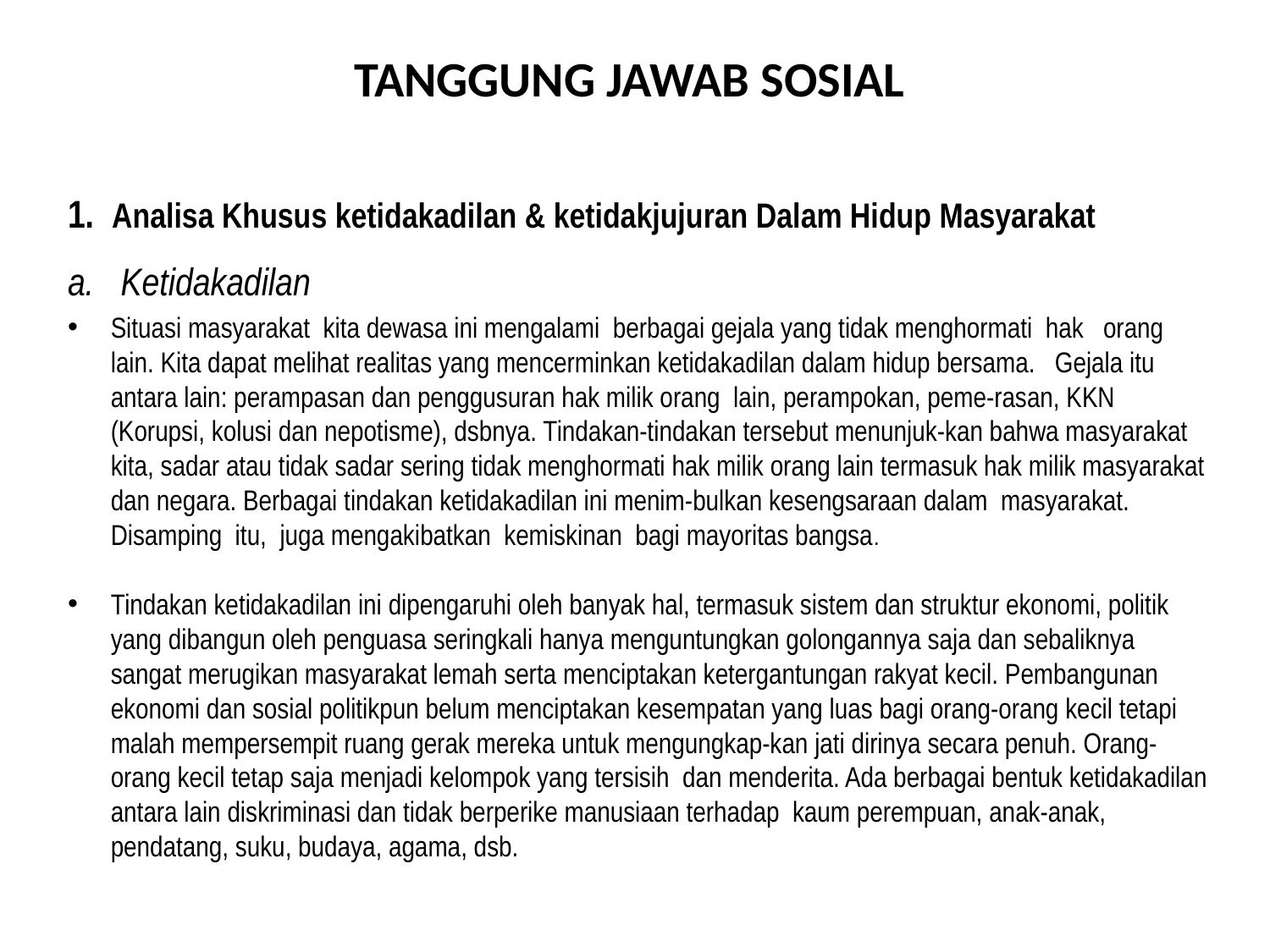

# TANGGUNG JAWAB SOSIAL

1.  Analisa Khusus ketidakadilan & ketidakjujuran Dalam Hidup Masyarakat

a.   Ketidakadilan
Situasi masyarakat  kita dewasa ini mengalami  berbagai gejala yang tidak menghormati  hak   orang lain. Kita dapat melihat realitas yang mencerminkan ketidakadilan dalam hidup bersama.   Gejala itu antara lain: perampasan dan penggusuran hak milik orang  lain, perampokan, peme-rasan, KKN (Korupsi, kolusi dan nepotisme), dsbnya. Tindakan-tindakan tersebut menunjuk-kan bahwa masyarakat kita, sadar atau tidak sadar sering tidak menghormati hak milik orang lain termasuk hak milik masyarakat dan negara. Berbagai tindakan ketidakadilan ini menim-bulkan kesengsaraan dalam  masyarakat. Disamping  itu,  juga mengakibatkan  kemiskinan  bagi mayoritas bangsa.
Tindakan ketidakadilan ini dipengaruhi oleh banyak hal, termasuk sistem dan struktur ekonomi, politik yang dibangun oleh penguasa seringkali hanya menguntungkan golongannya saja dan sebaliknya sangat merugikan masyarakat lemah serta menciptakan ketergantungan rakyat kecil. Pembangunan ekonomi dan sosial politikpun belum menciptakan kesempatan yang luas bagi orang-orang kecil tetapi malah mempersempit ruang gerak mereka untuk mengungkap-kan jati dirinya secara penuh. Orang-orang kecil tetap saja menjadi kelompok yang tersisih  dan menderita. Ada berbagai bentuk ketidakadilan antara lain diskriminasi dan tidak berperike manusiaan terhadap  kaum perempuan, anak-anak, pendatang, suku, budaya, agama, dsb.